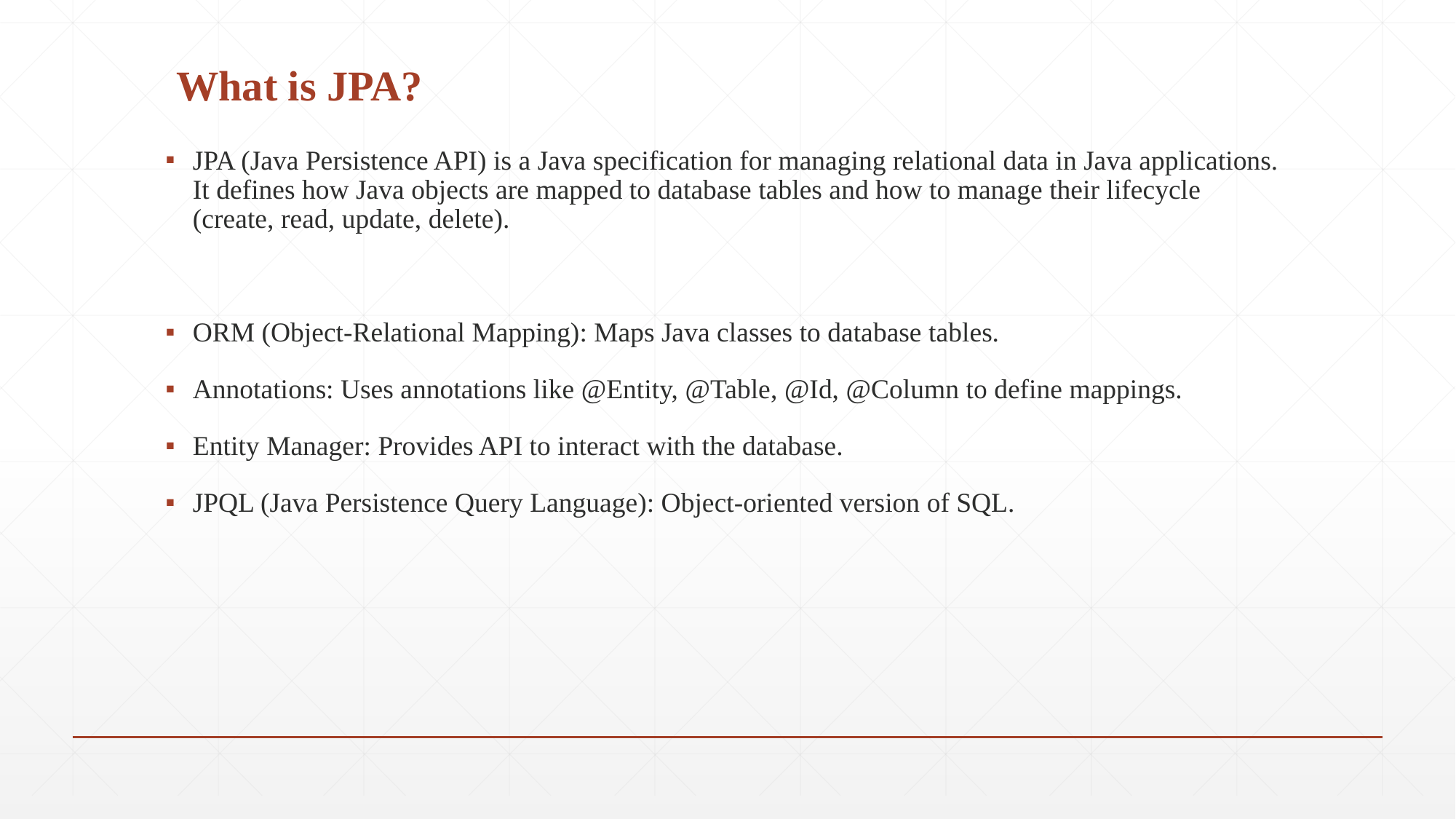

# What is JPA?
JPA (Java Persistence API) is a Java specification for managing relational data in Java applications. It defines how Java objects are mapped to database tables and how to manage their lifecycle (create, read, update, delete).

ORM (Object-Relational Mapping): Maps Java classes to database tables.
Annotations: Uses annotations like @Entity, @Table, @Id, @Column to define mappings.
Entity Manager: Provides API to interact with the database.
JPQL (Java Persistence Query Language): Object-oriented version of SQL.